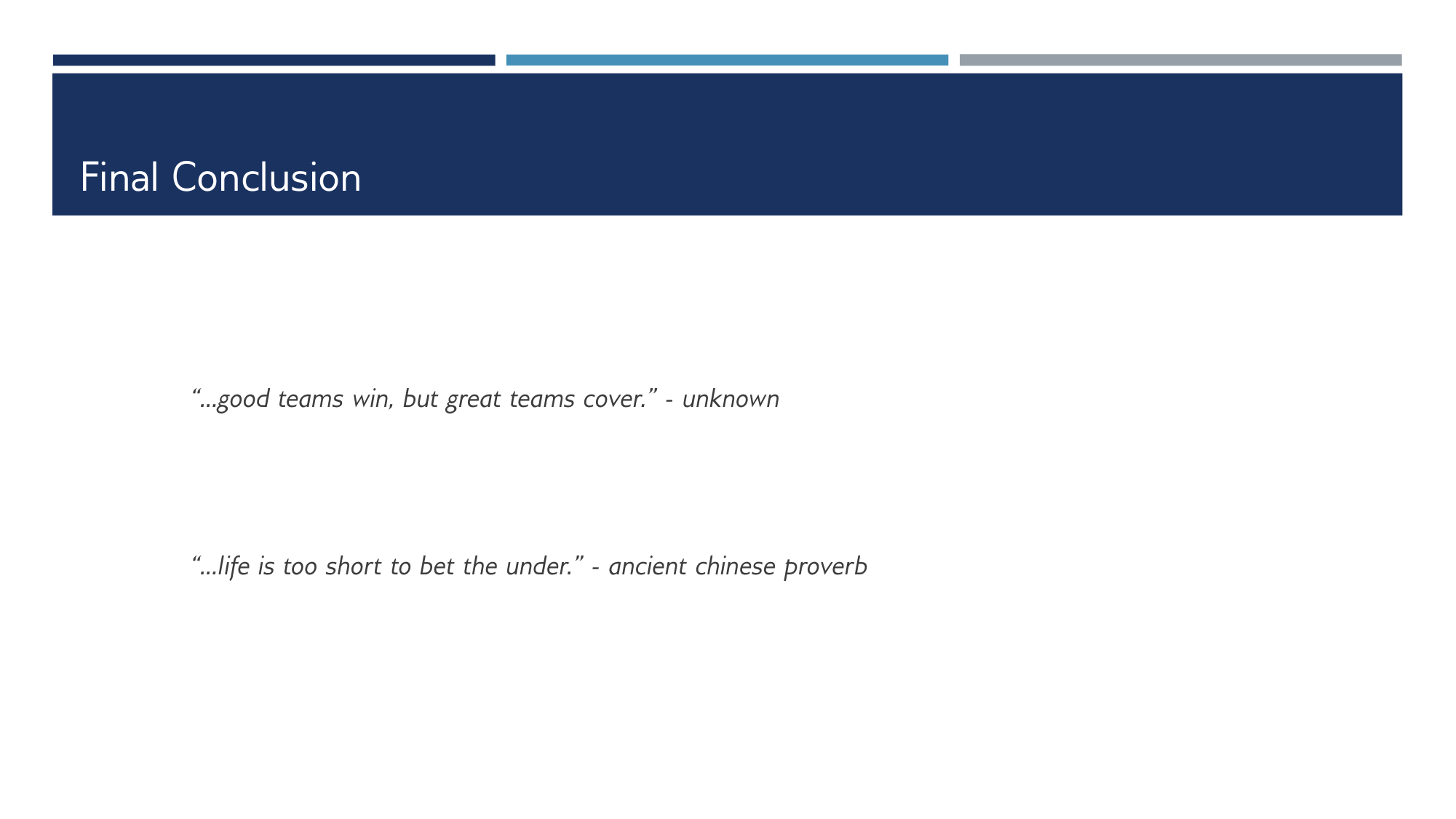

# Final Conclusion
	“...good teams win, but great teams cover.” - unknown

	“...life is too short to bet the under.” - ancient chinese proverb